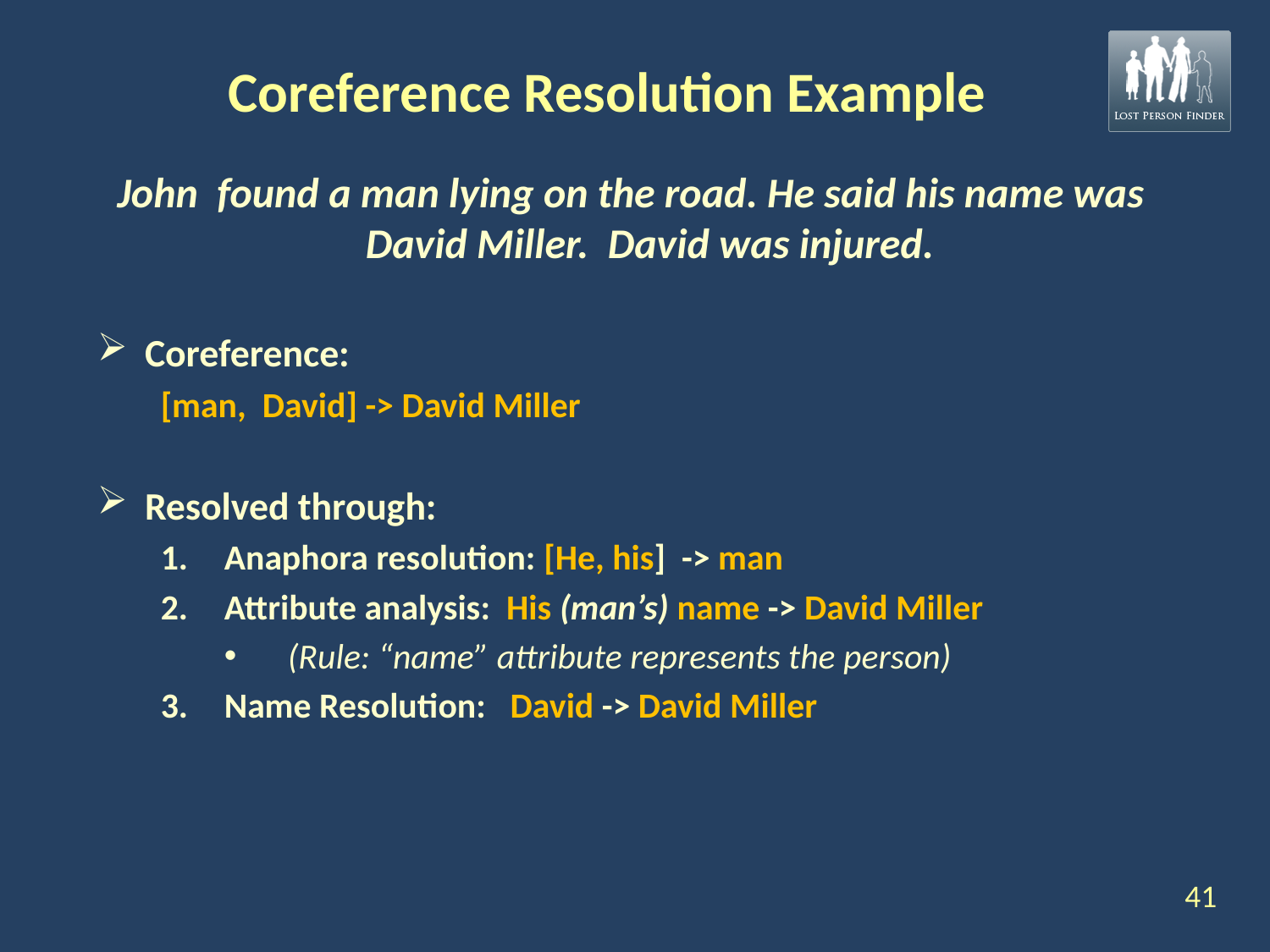

# Coreference Resolution Example
John  found a man lying on the road. He said his name was David Miller.  David was injured.

Coreference:
[man,  David] -> David Miller

Resolved through:
Anaphora resolution: [He, his]  -> man
Attribute analysis:  His (man’s) name -> David Miller
(Rule: “name” attribute represents the person)
Name Resolution:   David -> David Miller
41